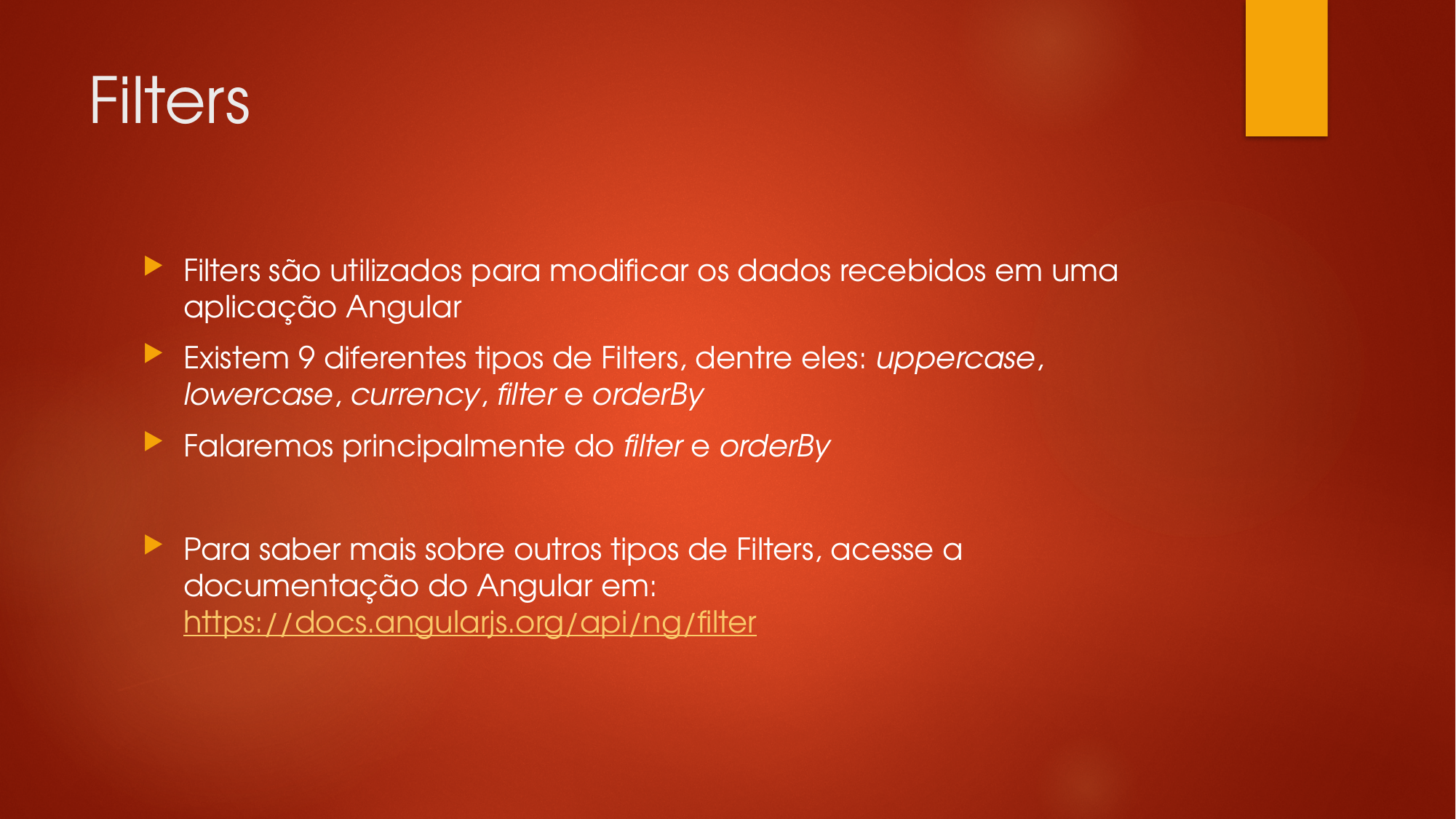

# Filters
Filters são utilizados para modificar os dados recebidos em uma aplicação Angular
Existem 9 diferentes tipos de Filters, dentre eles: uppercase, lowercase, currency, filter e orderBy
Falaremos principalmente do filter e orderBy

Para saber mais sobre outros tipos de Filters, acesse a documentação do Angular em: https://docs.angularjs.org/api/ng/filter